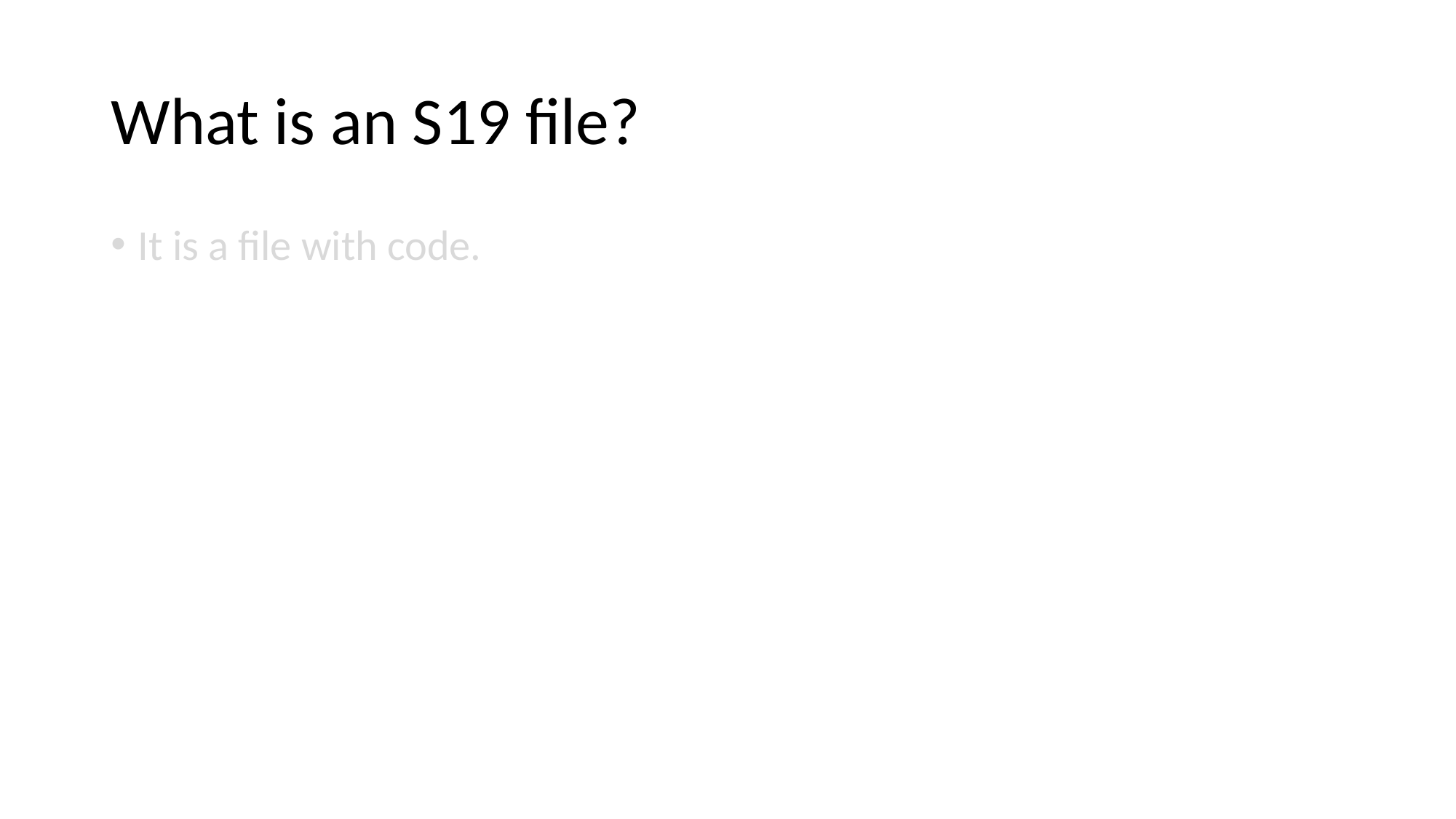

# What is an S19 file?
It is a file with code.